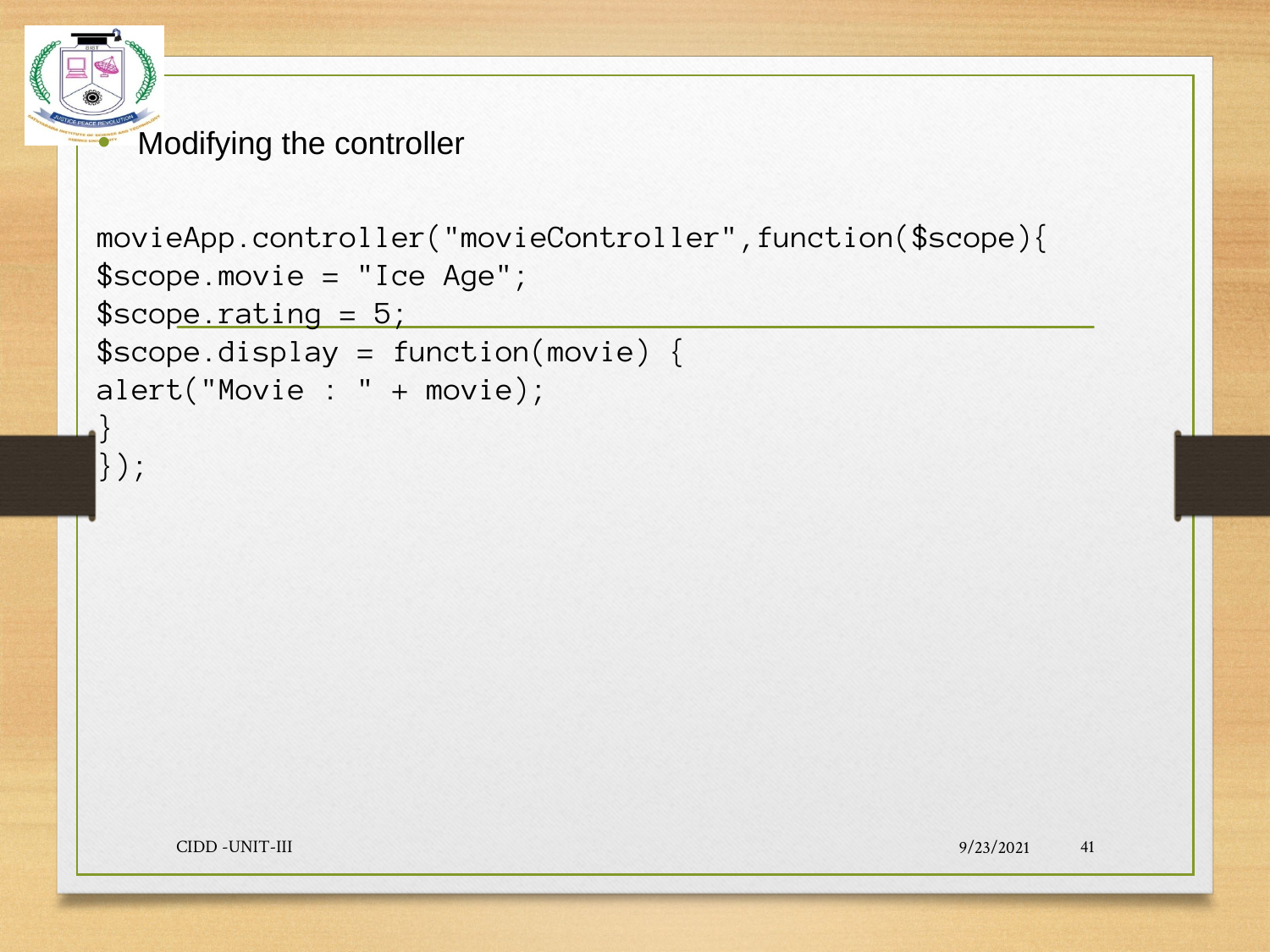

#
Modifying the controller
movieApp.controller("movieController",function($scope){
$scope.movie = "Ice Age";
$scope.rating = 5;
$scope.display = function(movie) {
alert("Movie : " + movie);
}
});
CIDD -UNIT-III
9/23/2021
41